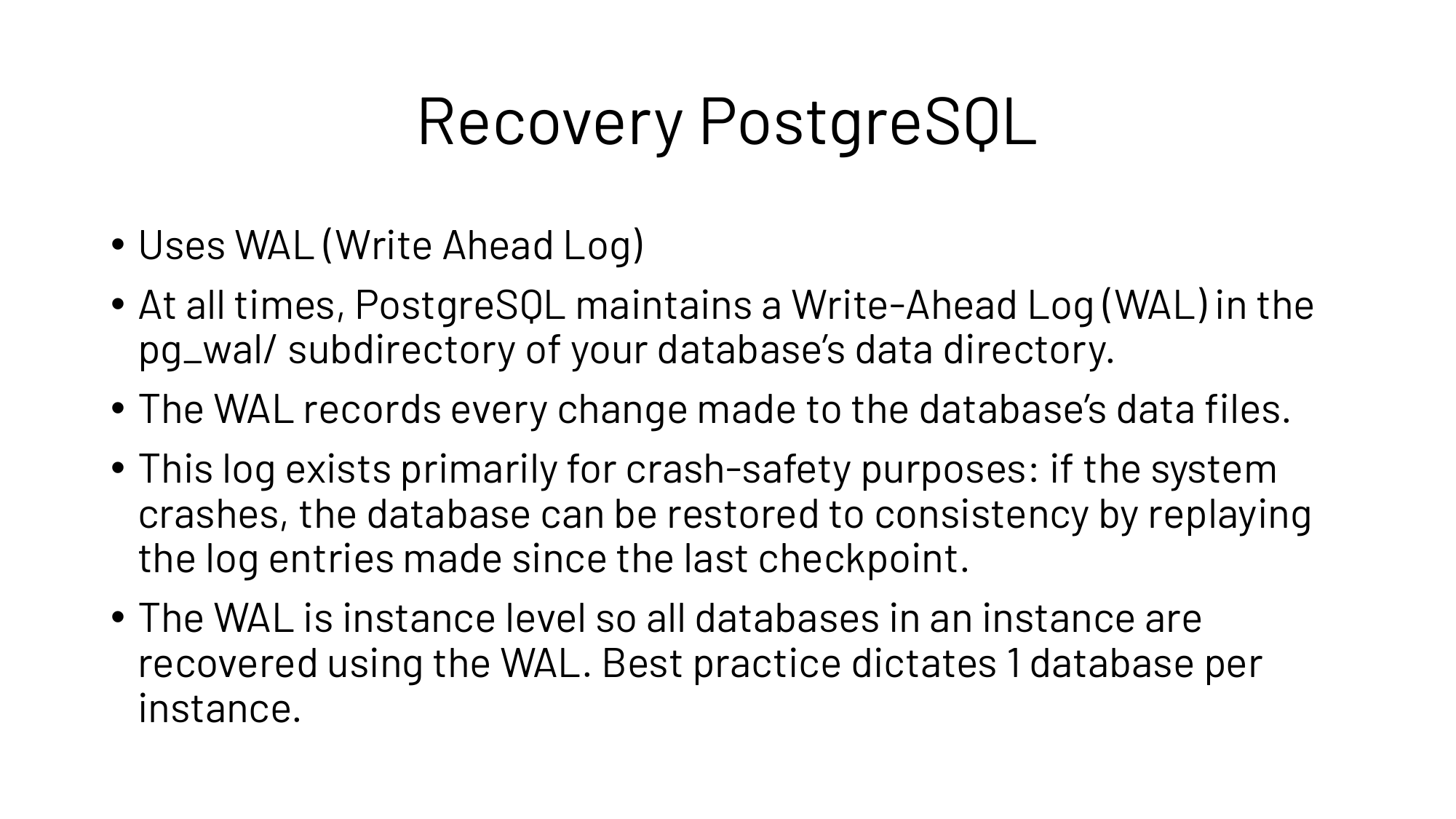

# Recovery PostgreSQL
Uses WAL (Write Ahead Log)
At all times, PostgreSQL maintains a Write-Ahead Log (WAL) in the pg_wal/ subdirectory of your database’s data directory.
The WAL records every change made to the database’s data files.
This log exists primarily for crash-safety purposes: if the system crashes, the database can be restored to consistency by replaying the log entries made since the last checkpoint.
The WAL is instance level so all databases in an instance are recovered using the WAL. Best practice dictates 1 database per instance.